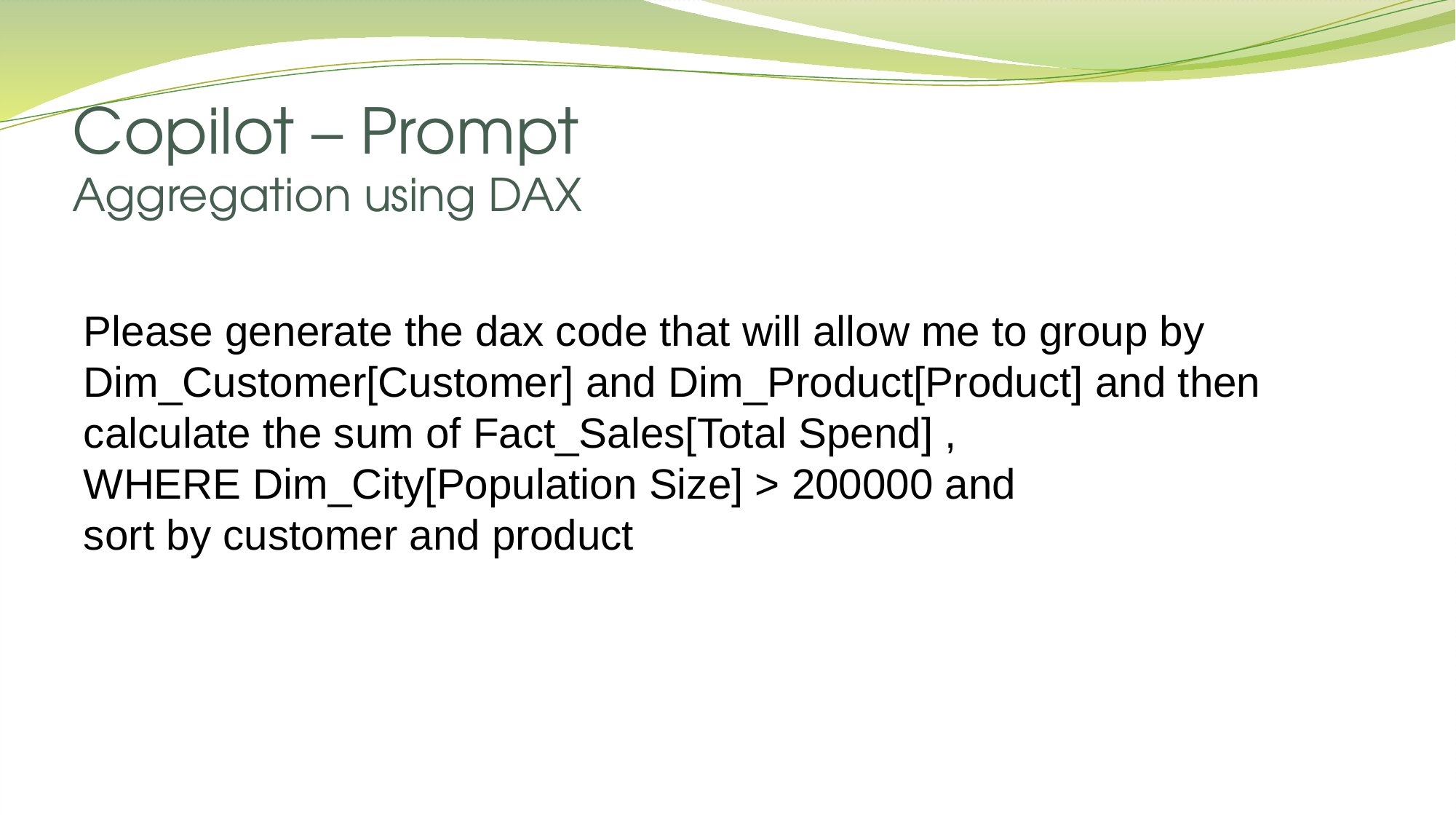

# Copilot – Prompt Aggregation using DAX

Please generate the dax code that will allow me to group by
Dim_Customer[Customer] and Dim_Product[Product] and then
calculate the sum of Fact_Sales[Total Spend] ,
WHERE Dim_City[Population Size] > 200000 and
sort by customer and product